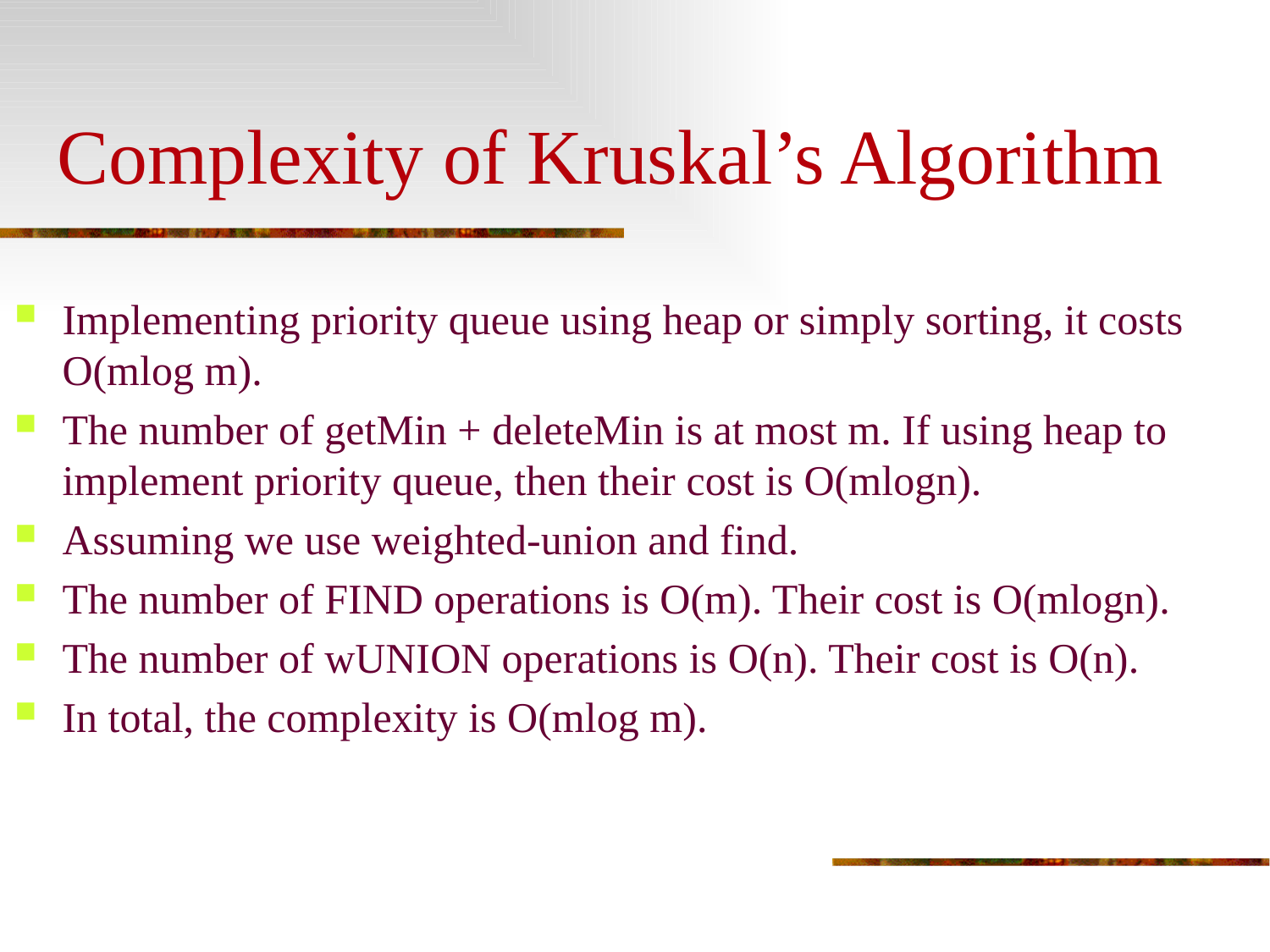

# Complexity of Kruskal’s Algorithm
Implementing priority queue using heap or simply sorting, it costs O(mlog m).
The number of getMin + deleteMin is at most m. If using heap to implement priority queue, then their cost is O(mlogn).
Assuming we use weighted-union and find.
The number of FIND operations is O(m). Their cost is O(mlogn).
The number of wUNION operations is O(n). Their cost is O(n).
In total, the complexity is O(mlog m).